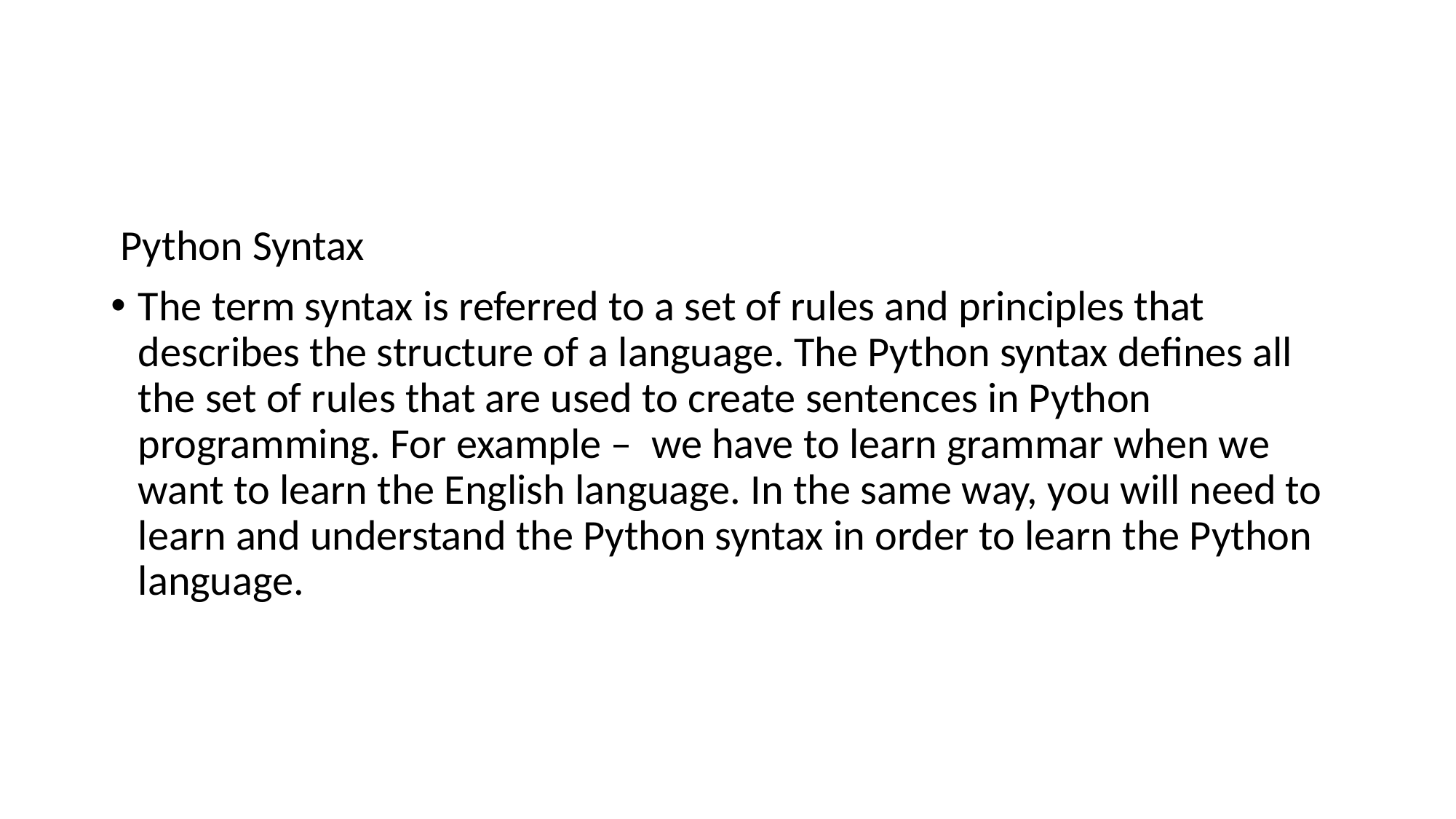

#
 Python Syntax
The term syntax is referred to a set of rules and principles that describes the structure of a language. The Python syntax defines all the set of rules that are used to create sentences in Python programming. For example –  we have to learn grammar when we want to learn the English language. In the same way, you will need to learn and understand the Python syntax in order to learn the Python language.